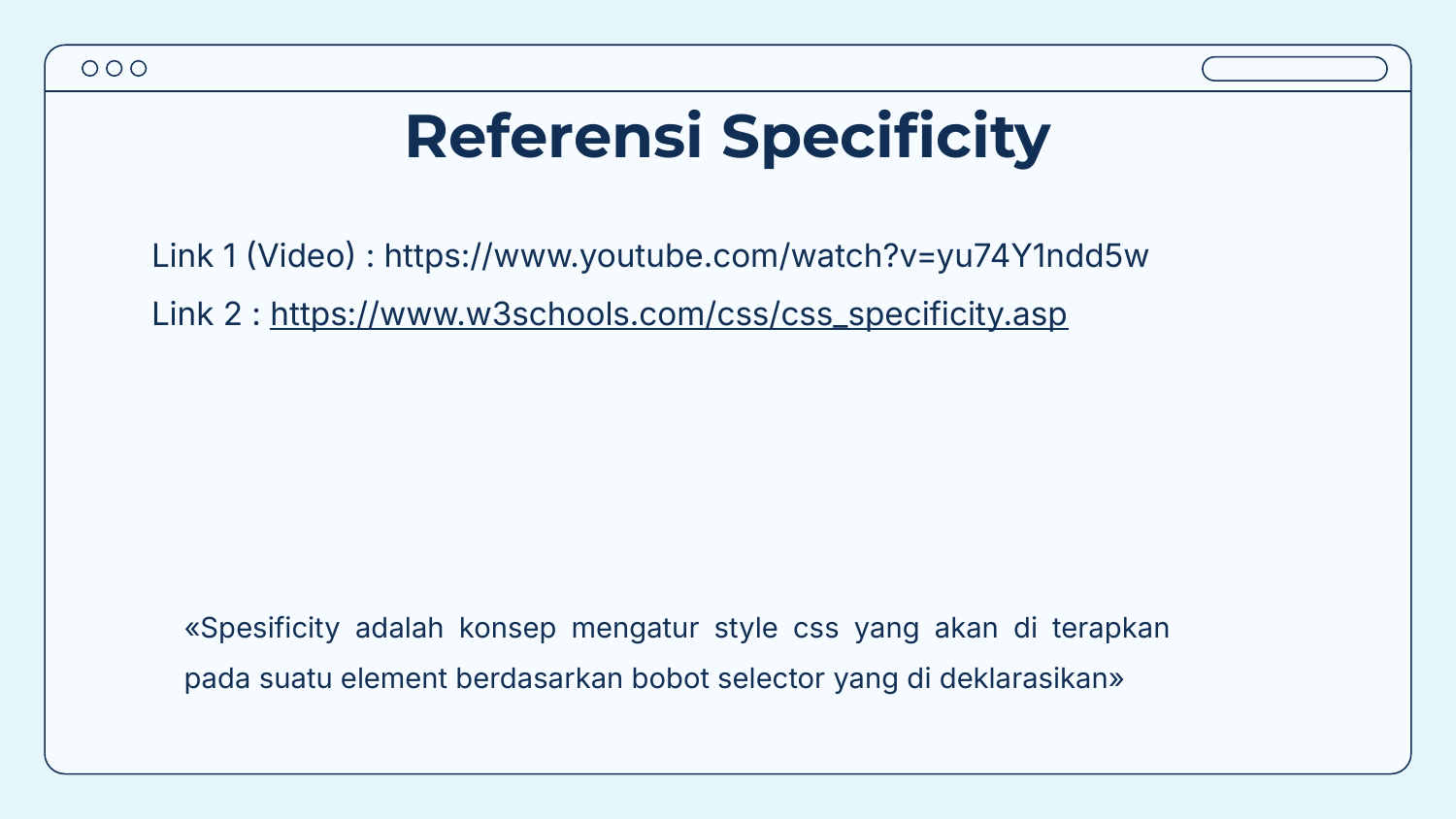

# Referensi Specificity
Link 1 (Video) : https://www.youtube.com/watch?v=yu74Y1ndd5w
Link 2 : https://www.w3schools.com/css/css_specificity.asp

«Spesificity adalah konsep mengatur style css yang akan di terapkan pada suatu element berdasarkan bobot selector yang di deklarasikan»